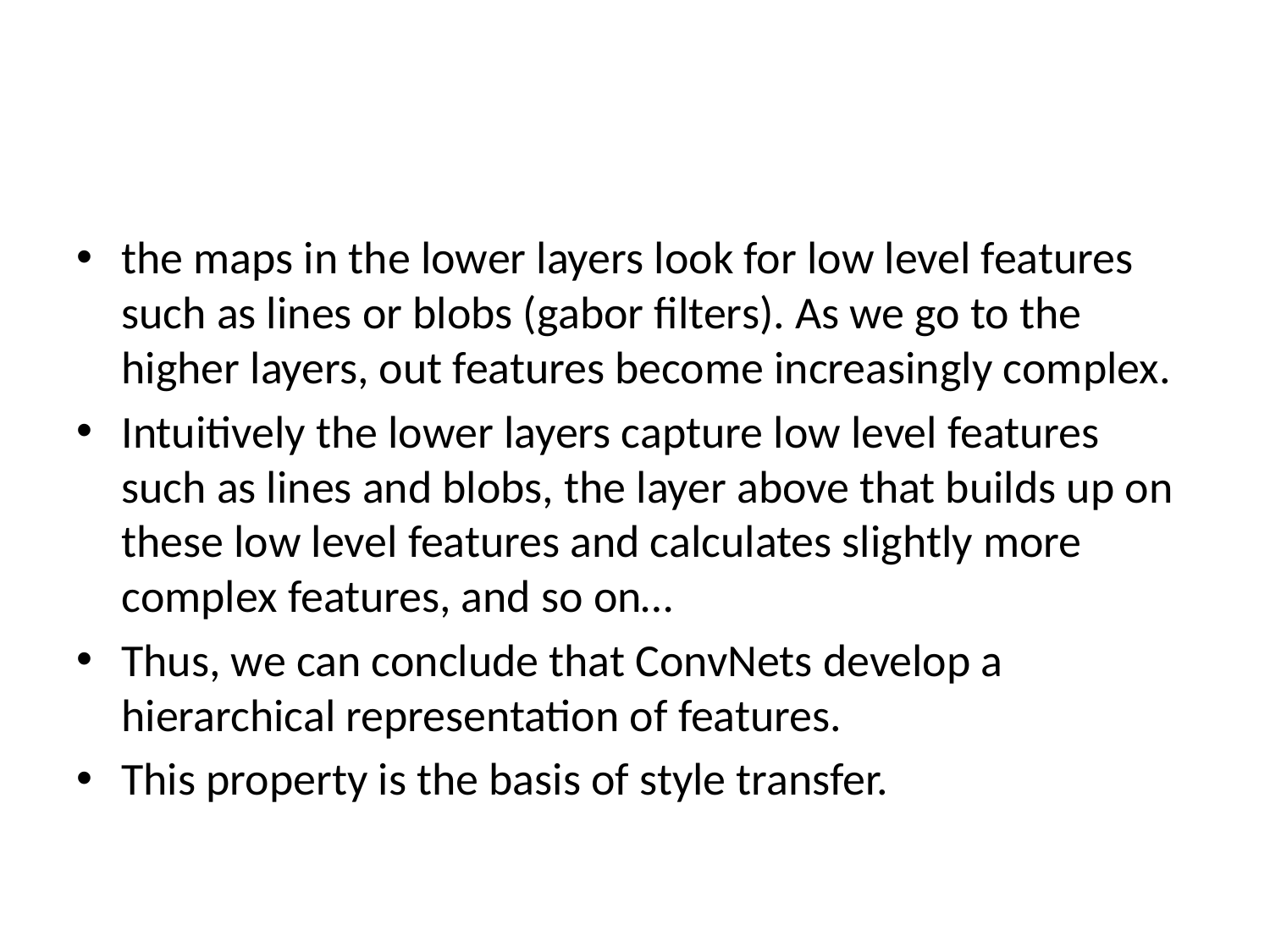

#
the maps in the lower layers look for low level features such as lines or blobs (gabor filters). As we go to the higher layers, out features become increasingly complex.
Intuitively the lower layers capture low level features such as lines and blobs, the layer above that builds up on these low level features and calculates slightly more complex features, and so on…
Thus, we can conclude that ConvNets develop a hierarchical representation of features.
This property is the basis of style transfer.